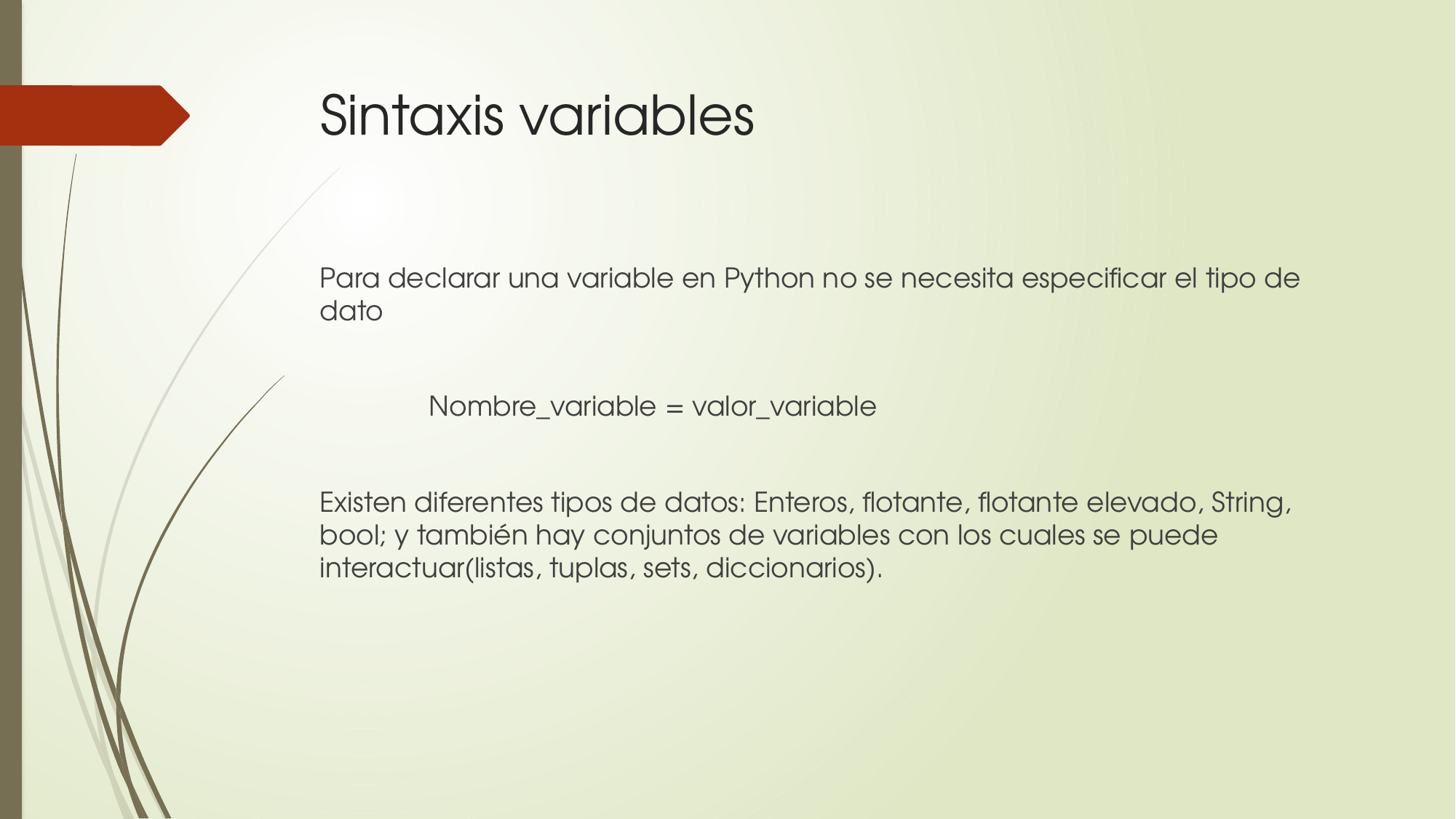

# Sintaxis variables
Para declarar una variable en Python no se necesita especificar el tipo de dato

	Nombre_variable = valor_variable

Existen diferentes tipos de datos: Enteros, flotante, flotante elevado, String, bool; y también hay conjuntos de variables con los cuales se puede interactuar(listas, tuplas, sets, diccionarios).